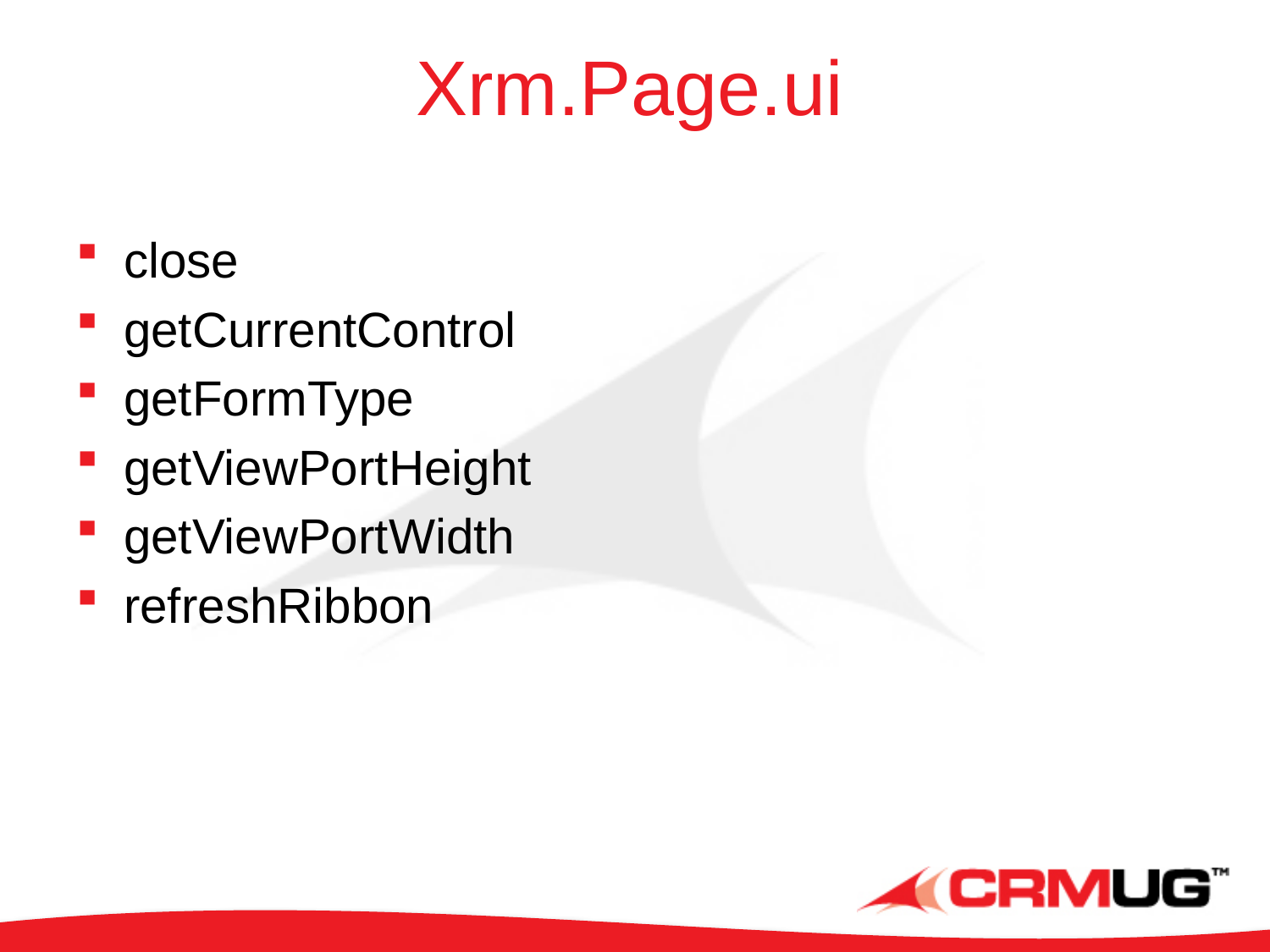

# Xrm.Page.ui
close
getCurrentControl
getFormType
getViewPortHeight
getViewPortWidth
refreshRibbon